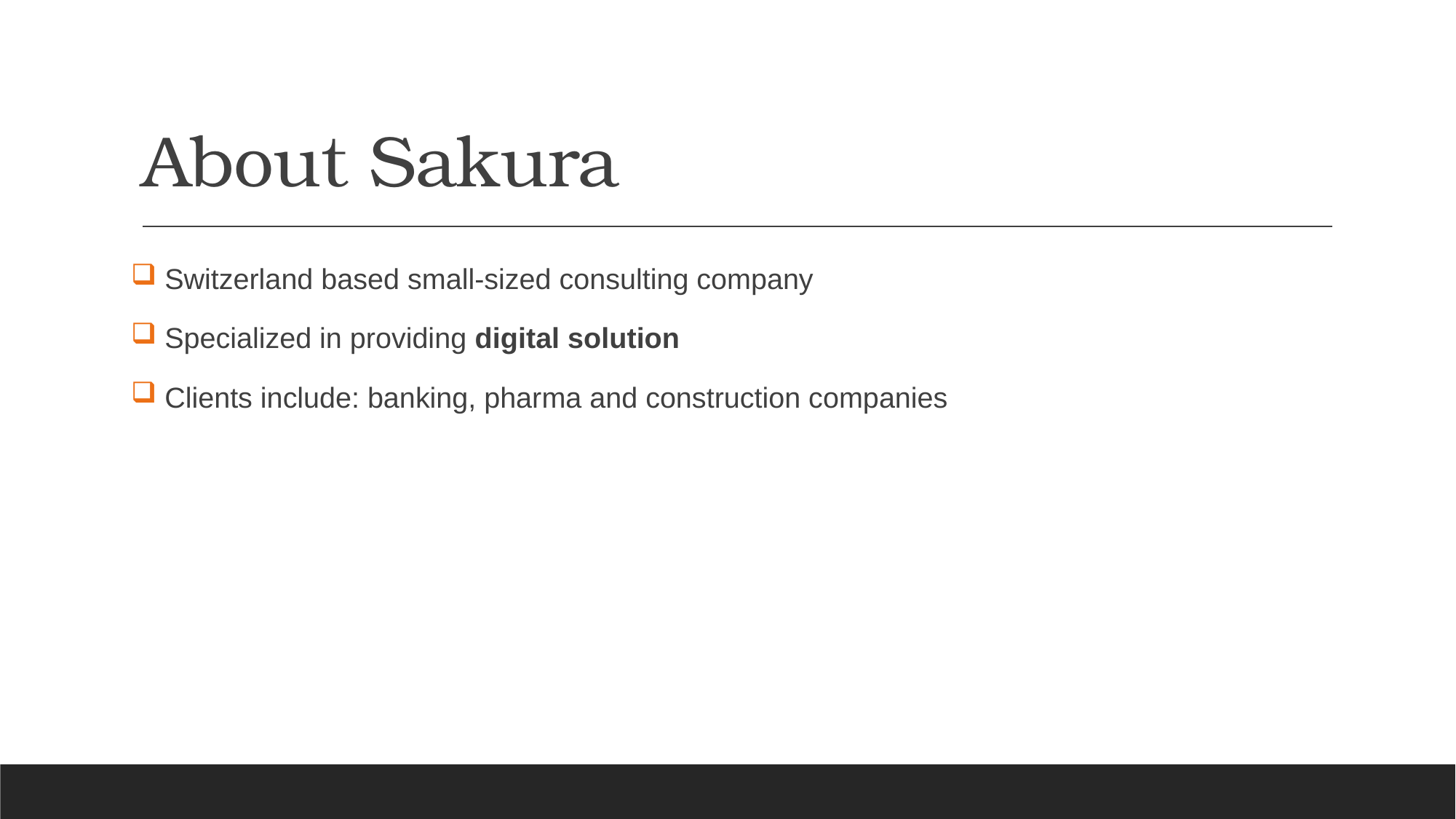

# About Sakura
 Switzerland based small-sized consulting company
 Specialized in providing digital solution
 Clients include: banking, pharma and construction companies